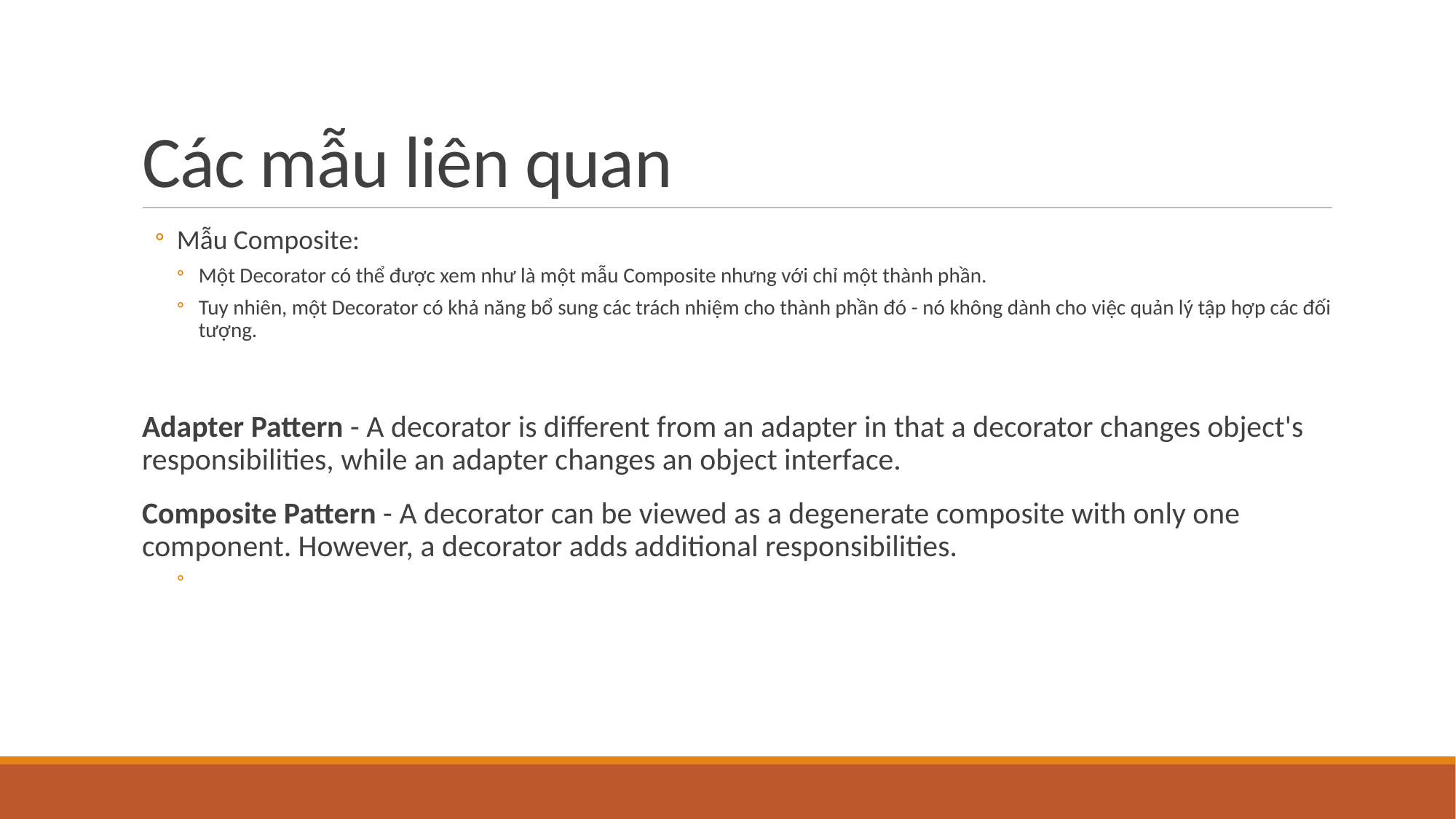

# Các mẫu liên quan
Mẫu Composite:
Một Decorator có thể được xem như là một mẫu Composite nhưng với chỉ một thành phần.
Tuy nhiên, một Decorator có khả năng bổ sung các trách nhiệm cho thành phần đó - nó không dành cho việc quản lý tập hợp các đối tượng.

Adapter Pattern - A decorator is different from an adapter in that a decorator changes object's responsibilities, while an adapter changes an object interface.
Composite Pattern - A decorator can be viewed as a degenerate composite with only one component. However, a decorator adds additional responsibilities.